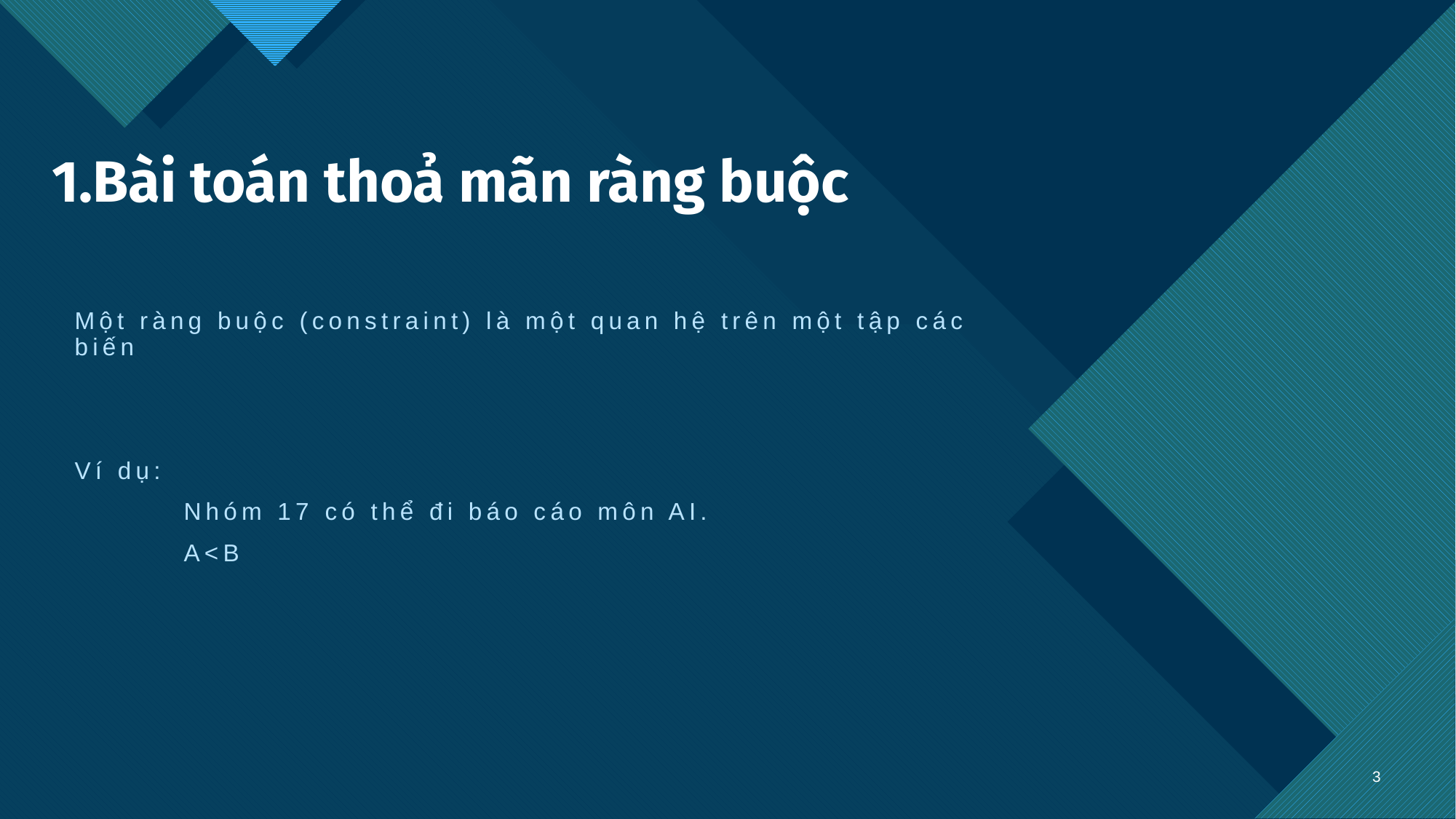

# 1.Bài toán thoả mãn ràng buộc
Một ràng buộc (constraint) là một quan hệ trên một tập các biến

Ví dụ:
	Nhóm 17 có thể đi báo cáo môn AI.
	A<B

3